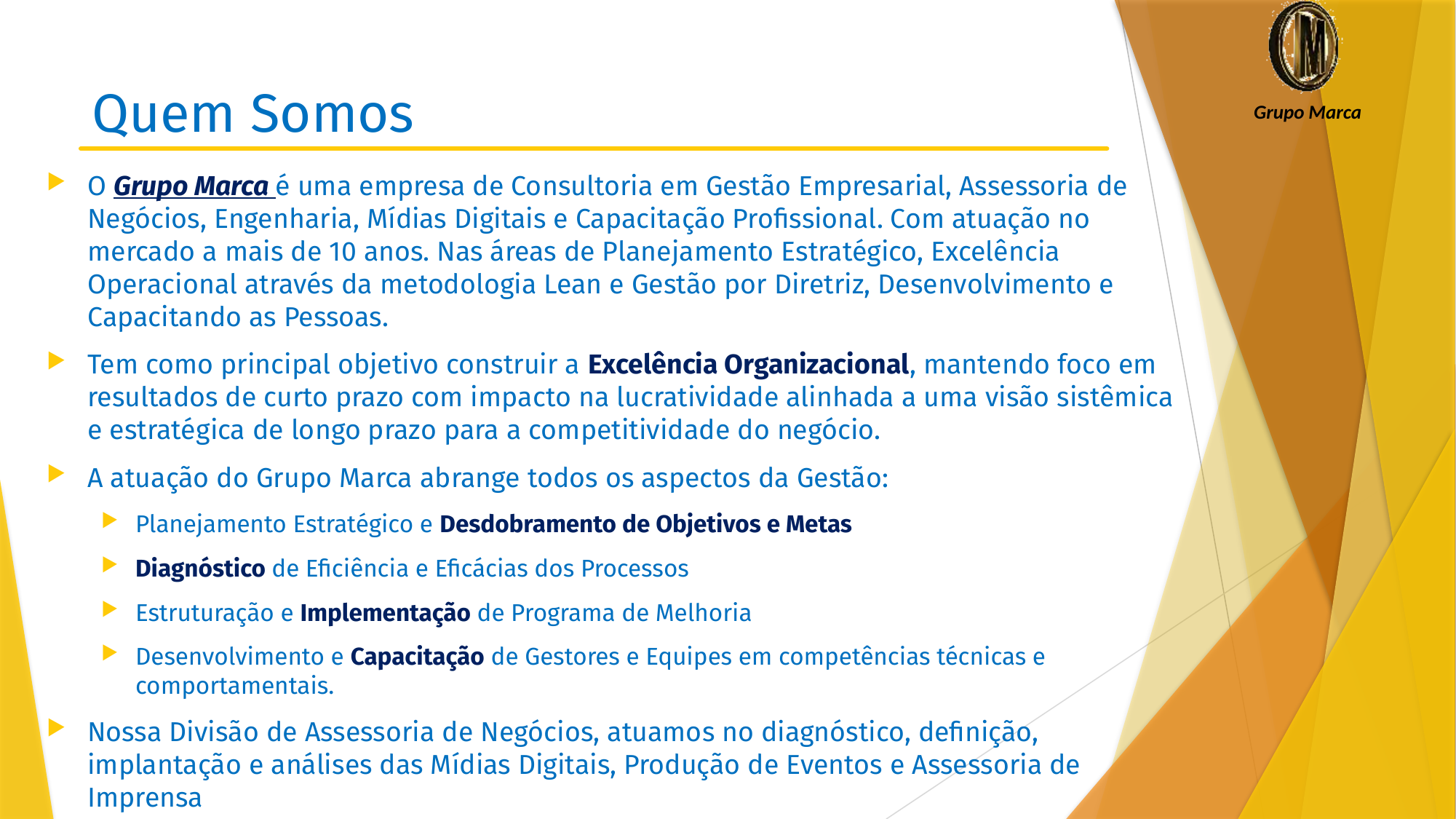

# Quem Somos
O Grupo Marca é uma empresa de Consultoria em Gestão Empresarial, Assessoria de Negócios, Engenharia, Mídias Digitais e Capacitação Profissional. Com atuação no mercado a mais de 10 anos. Nas áreas de Planejamento Estratégico, Excelência Operacional através da metodologia Lean e Gestão por Diretriz, Desenvolvimento e Capacitando as Pessoas.
Tem como principal objetivo construir a Excelência Organizacional, mantendo foco em resultados de curto prazo com impacto na lucratividade alinhada a uma visão sistêmica e estratégica de longo prazo para a competitividade do negócio.
A atuação do Grupo Marca abrange todos os aspectos da Gestão:
Planejamento Estratégico e Desdobramento de Objetivos e Metas
Diagnóstico de Eficiência e Eficácias dos Processos
Estruturação e Implementação de Programa de Melhoria
Desenvolvimento e Capacitação de Gestores e Equipes em competências técnicas e comportamentais.
Nossa Divisão de Assessoria de Negócios, atuamos no diagnóstico, definição, implantação e análises das Mídias Digitais, Produção de Eventos e Assessoria de Imprensa